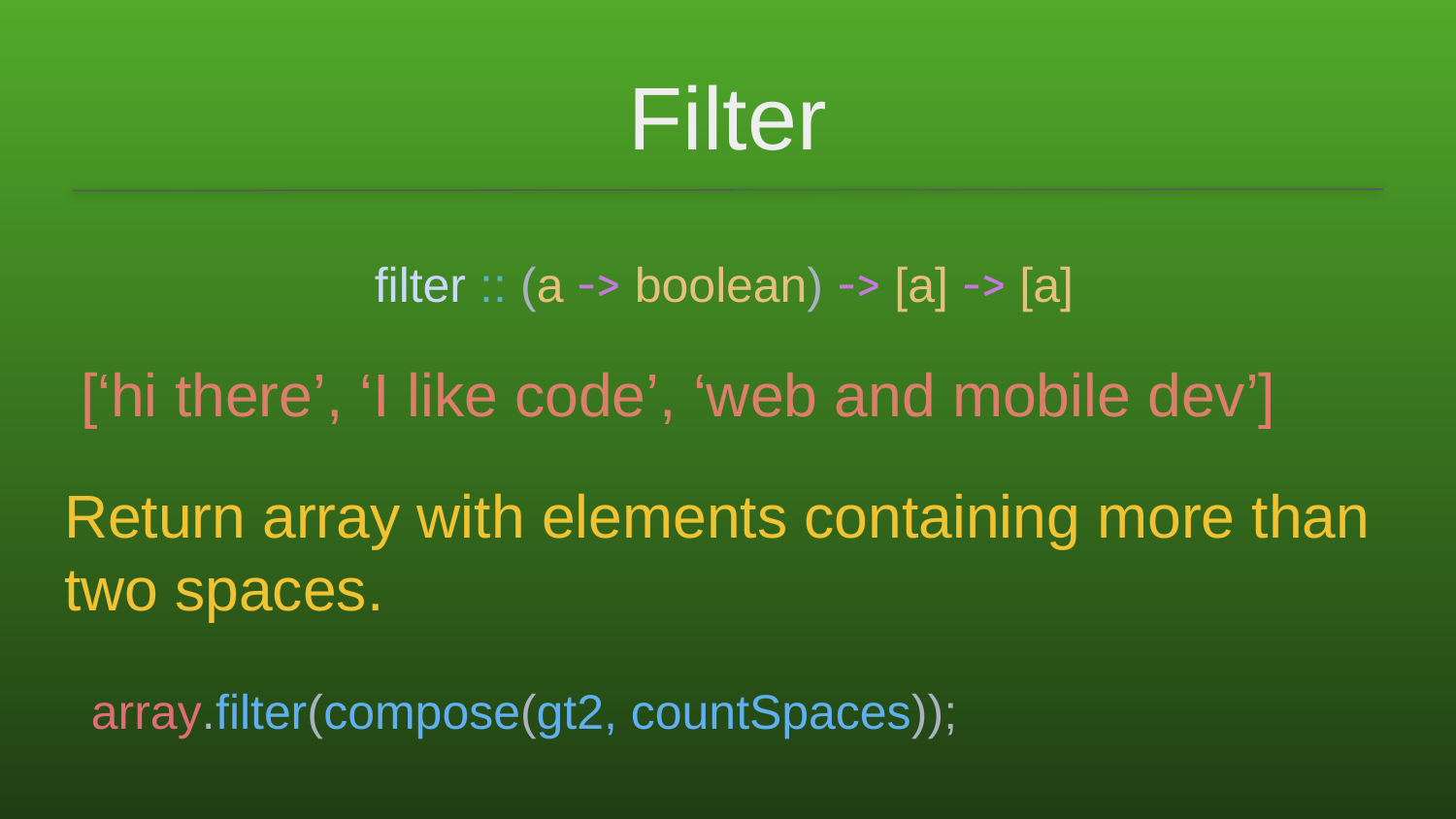

# Filter
filter :: (a -> boolean) -> [a] -> [a]
 [‘hi there’, ‘I like code’, ‘web and mobile dev’]

Return array with elements containing more than two spaces.
array.filter(compose(gt2, countSpaces));